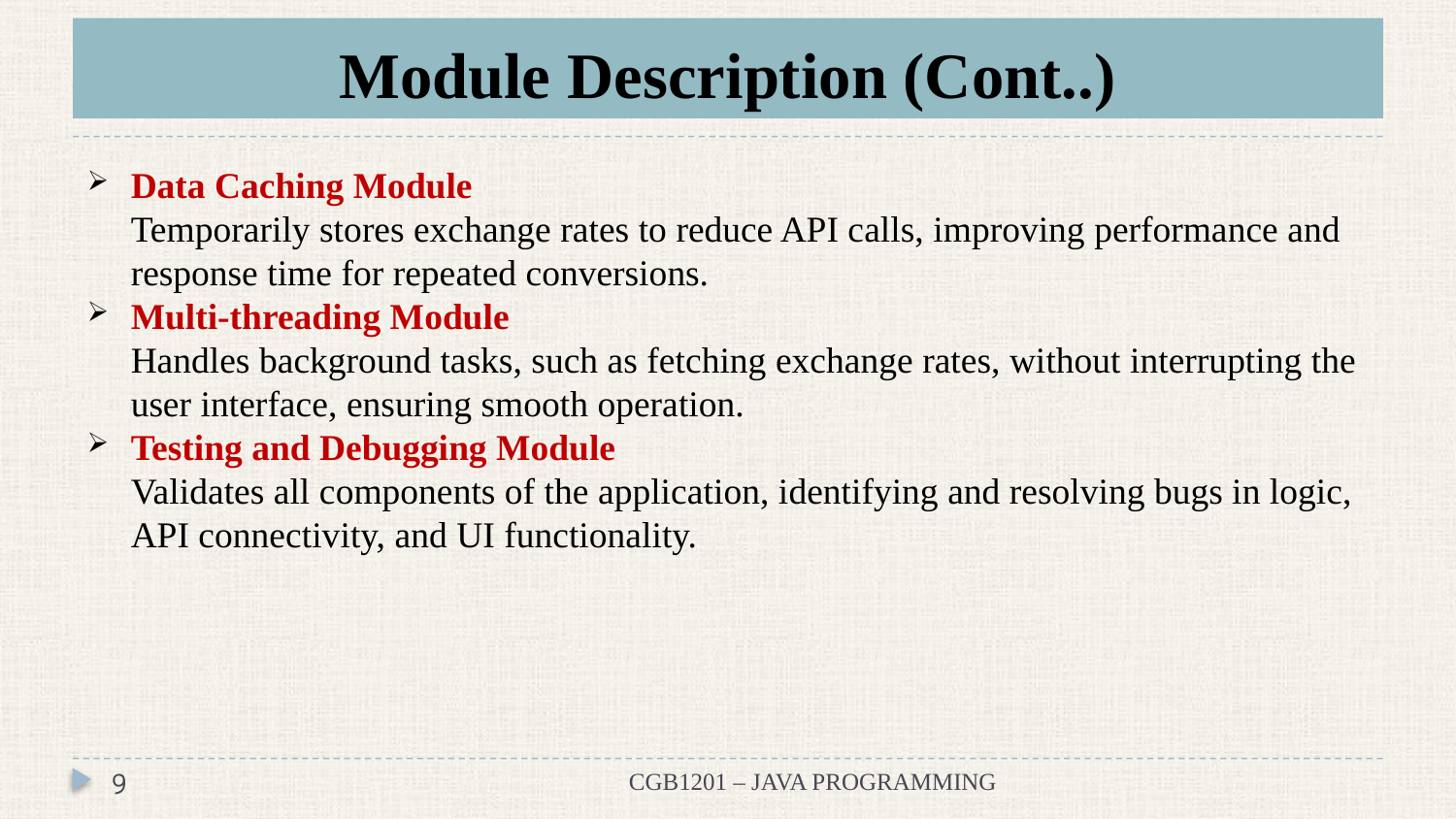

# Module Description (Cont..)
Data Caching Module
Temporarily stores exchange rates to reduce API calls, improving performance and response time for repeated conversions.
Multi-threading Module
Handles background tasks, such as fetching exchange rates, without interrupting the user interface, ensuring smooth operation.
Testing and Debugging Module
Validates all components of the application, identifying and resolving bugs in logic, API connectivity, and UI functionality.

9
CGB1201 – JAVA PROGRAMMING